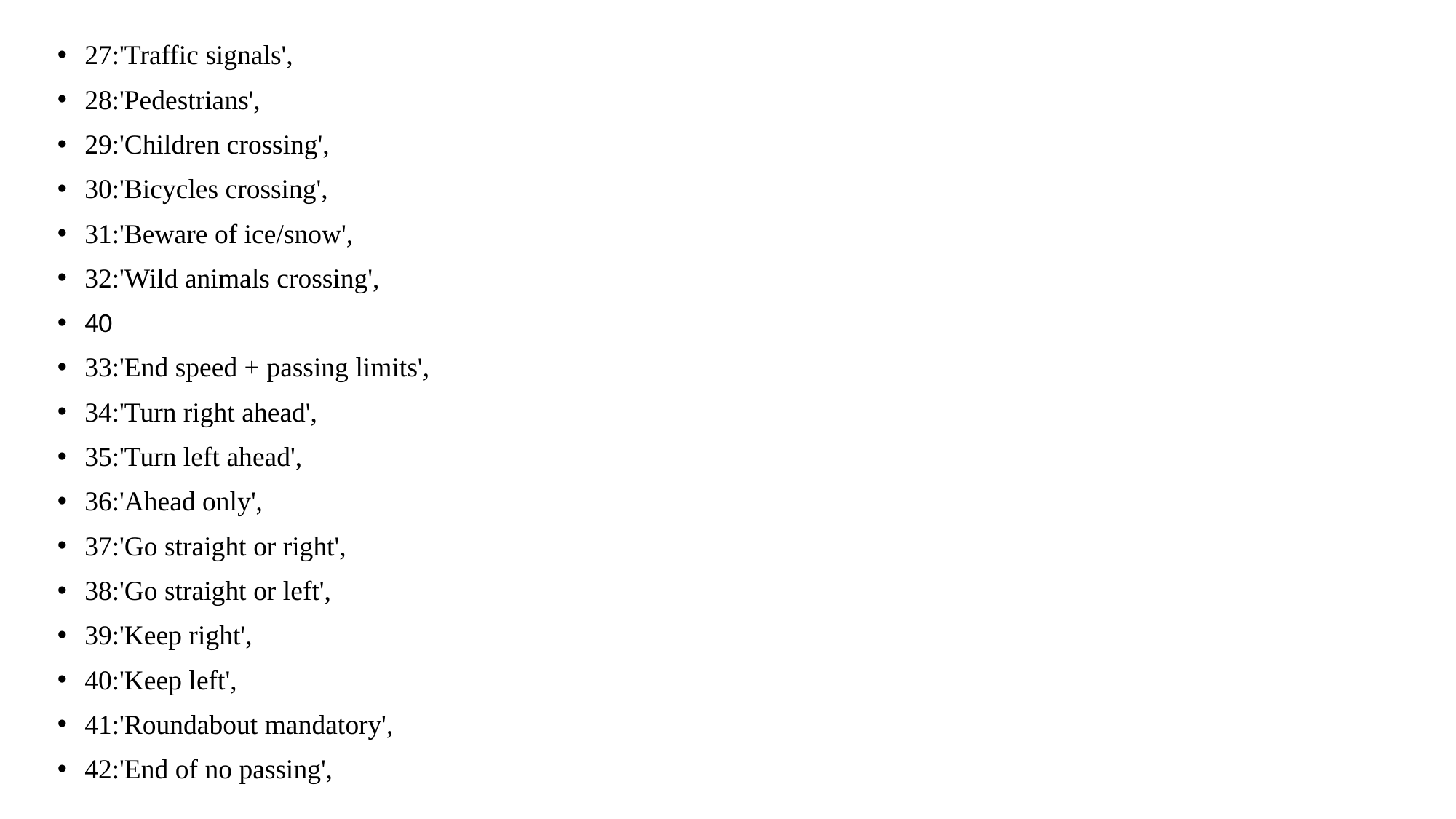

27:'Traffic signals',
28:'Pedestrians',
29:'Children crossing',
30:'Bicycles crossing',
31:'Beware of ice/snow',
32:'Wild animals crossing',
40
33:'End speed + passing limits',
34:'Turn right ahead',
35:'Turn left ahead',
36:'Ahead only',
37:'Go straight or right',
38:'Go straight or left',
39:'Keep right',
40:'Keep left',
41:'Roundabout mandatory',
42:'End of no passing',